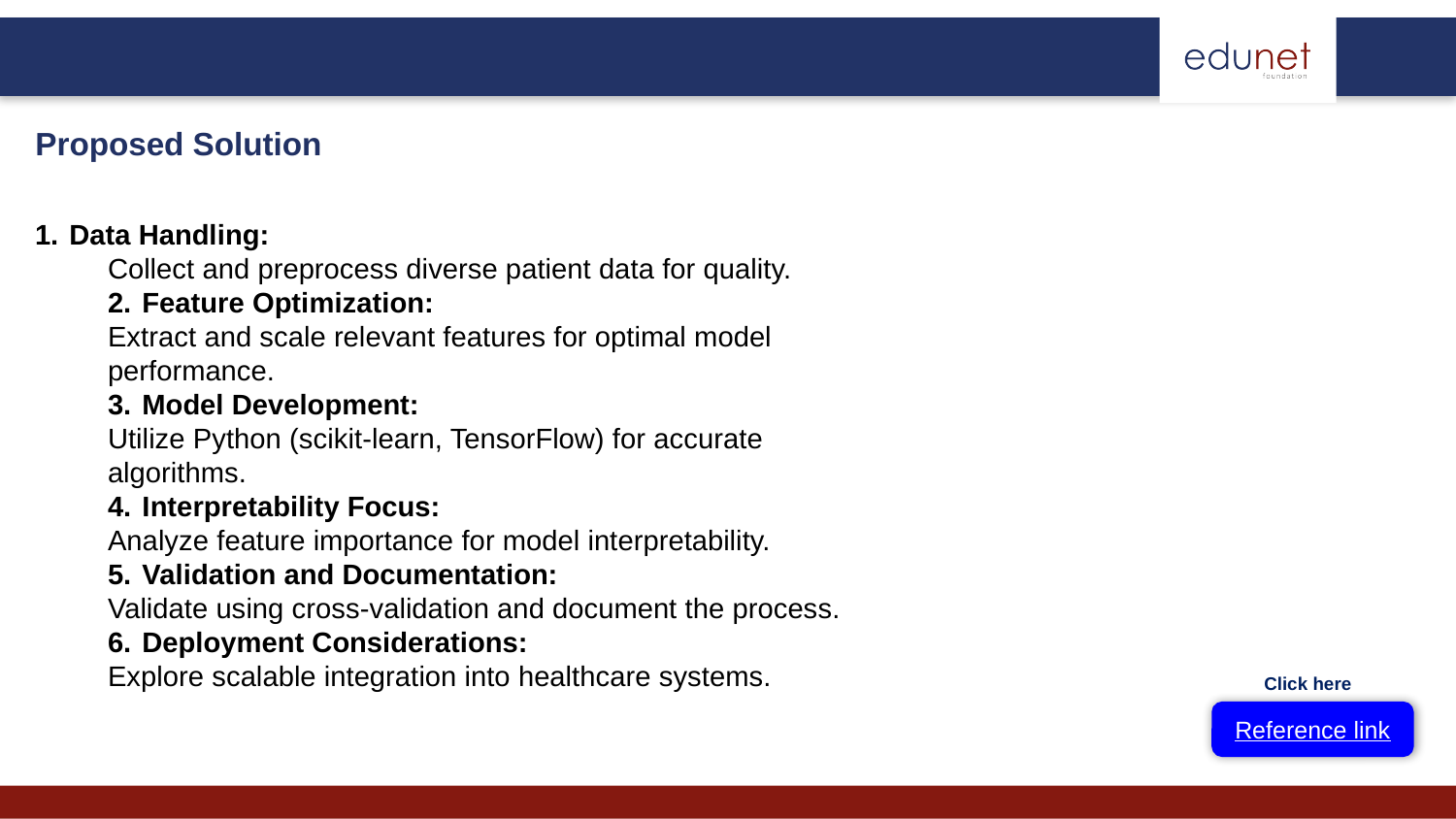

Proposed Solution

Data Handling:
Collect and preprocess diverse patient data for quality.
Feature Optimization:
Extract and scale relevant features for optimal model performance.
Model Development:
Utilize Python (scikit-learn, TensorFlow) for accurate algorithms.
Interpretability Focus:
Analyze feature importance for model interpretability.
Validation and Documentation:
Validate using cross-validation and document the process.
Deployment Considerations:
Explore scalable integration into healthcare systems.

Click here
Reference link